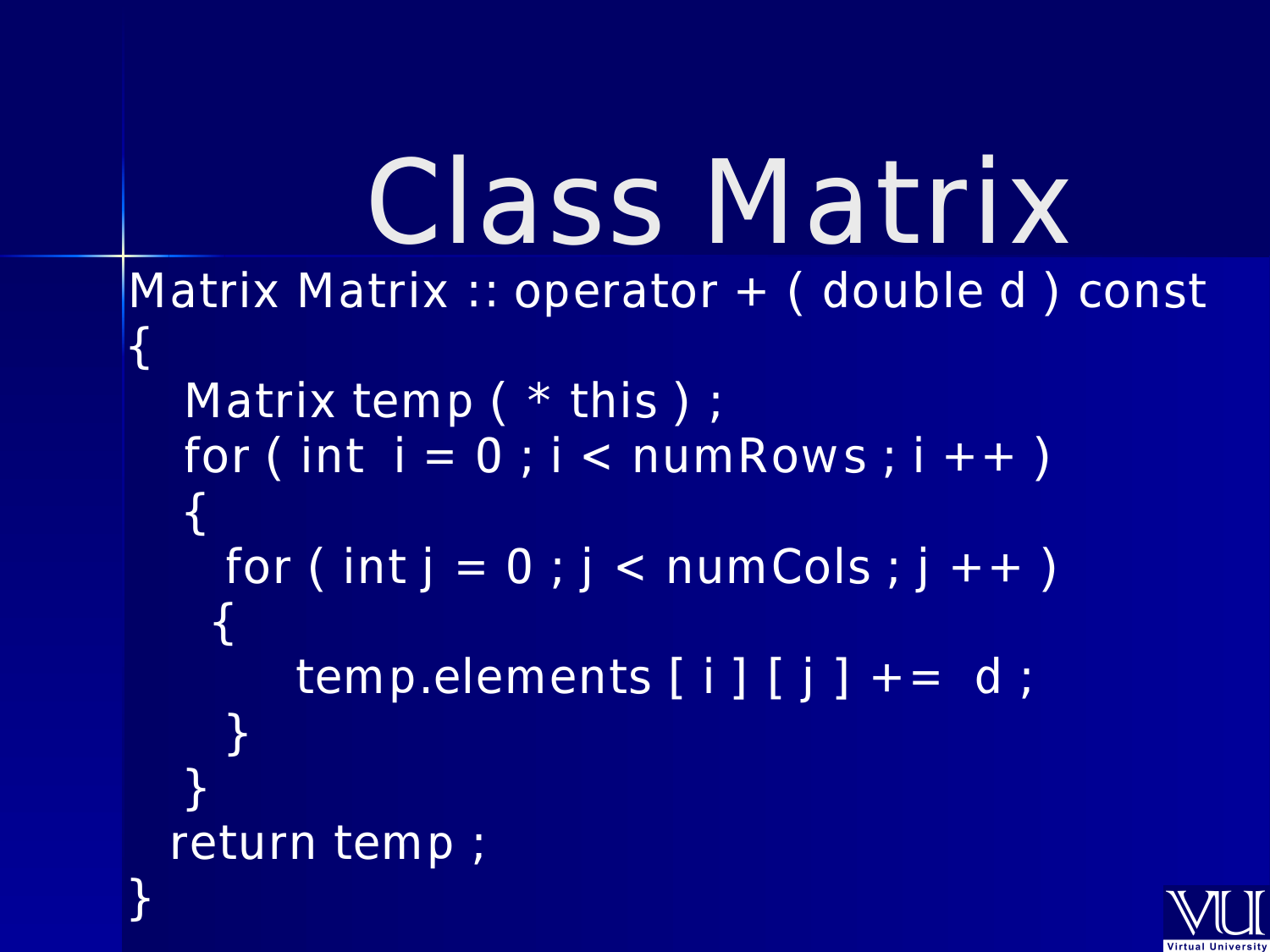

# Class Matrix
Matrix Matrix :: operator + ( double d ) const
{
    Matrix temp ( * this ) ;
    for ( int  i = 0 ; i < numRows ; i ++ )
    {
       for ( int j = 0 ; j < numCols ; j ++ )
      {
            temp.elements [ i ] [ j ] +=  d ;
       }
    }
   return temp ;
}